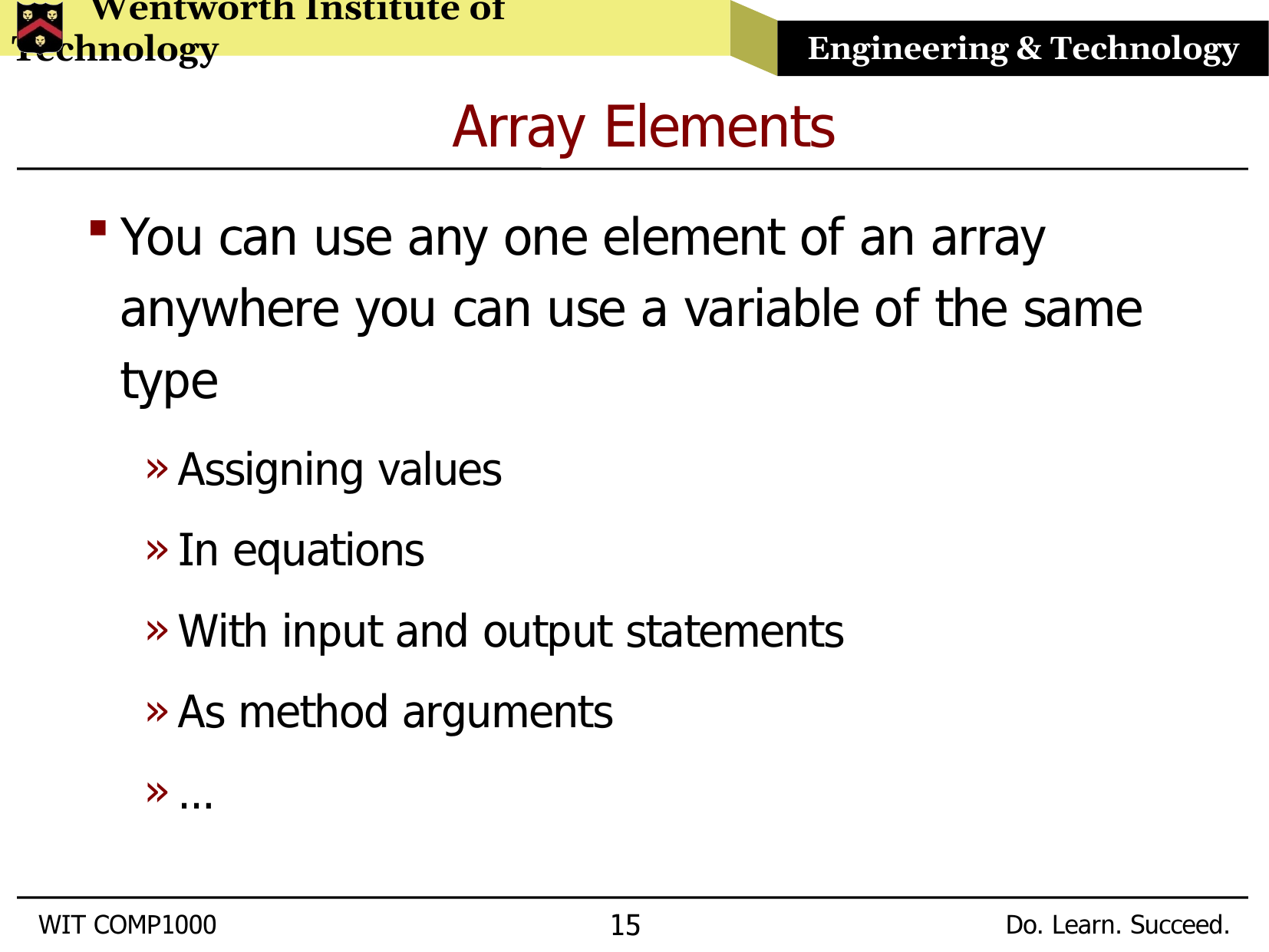

# Array Elements
You can use any one element of an array anywhere you can use a variable of the same type
Assigning values
In equations
With input and output statements
As method arguments
…